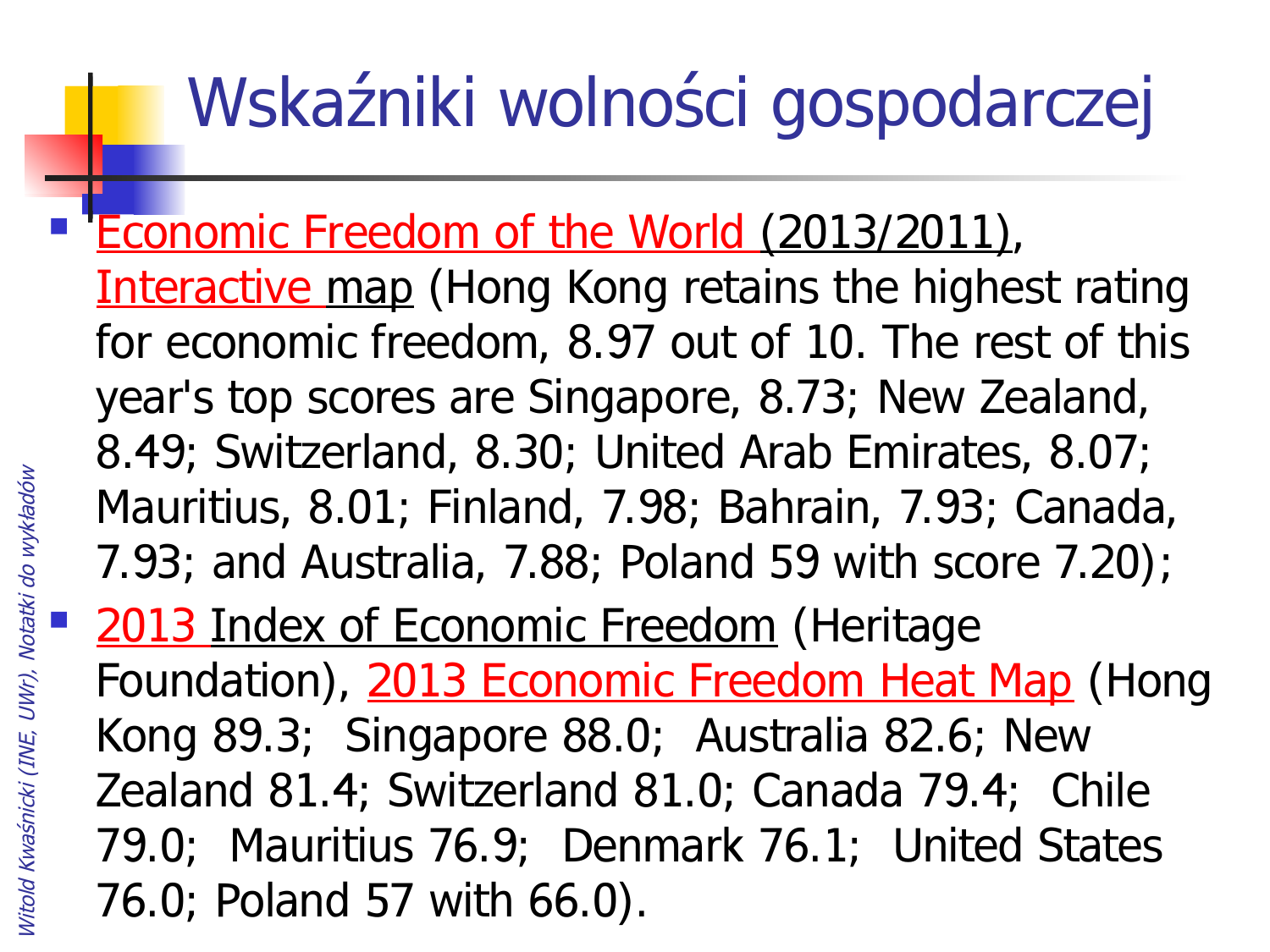

# Wskaźniki wolności gospodarczej
Economic Freedom of the World (2013/2011), Interactive map (Hong Kong retains the highest rating for economic freedom, 8.97 out of 10. The rest of this year's top scores are Singapore, 8.73; New Zealand, 8.49; Switzerland, 8.30; United Arab Emirates, 8.07; Mauritius, 8.01; Finland, 7.98; Bahrain, 7.93; Canada, 7.93; and Australia, 7.88; Poland 59 with score 7.20);
2013 Index of Economic Freedom (Heritage Foundation), 2013 Economic Freedom Heat Map (Hong Kong 89.3;  Singapore 88.0;  Australia 82.6; New Zealand 81.4; Switzerland 81.0; Canada 79.4;  Chile 79.0;  Mauritius 76.9;  Denmark 76.1;  United States 76.0; Poland 57 with 66.0).

Witold Kwaśnicki (INE, UWr), Notatki do wykładów